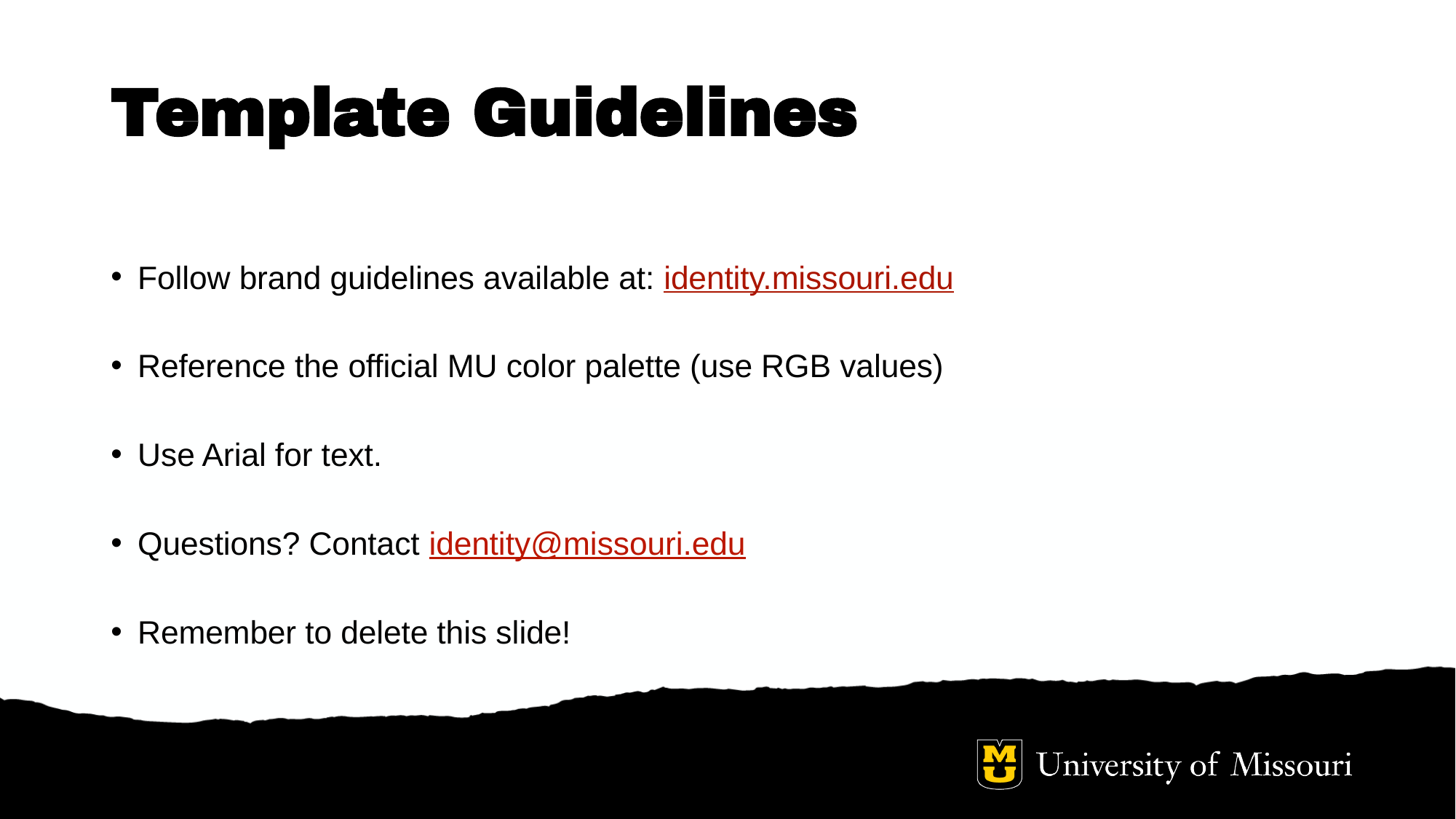

# Template Guidelines
Follow brand guidelines available at: identity.missouri.edu
Reference the official MU color palette (use RGB values)
Use Arial for text.
Questions? Contact identity@missouri.edu
Remember to delete this slide!